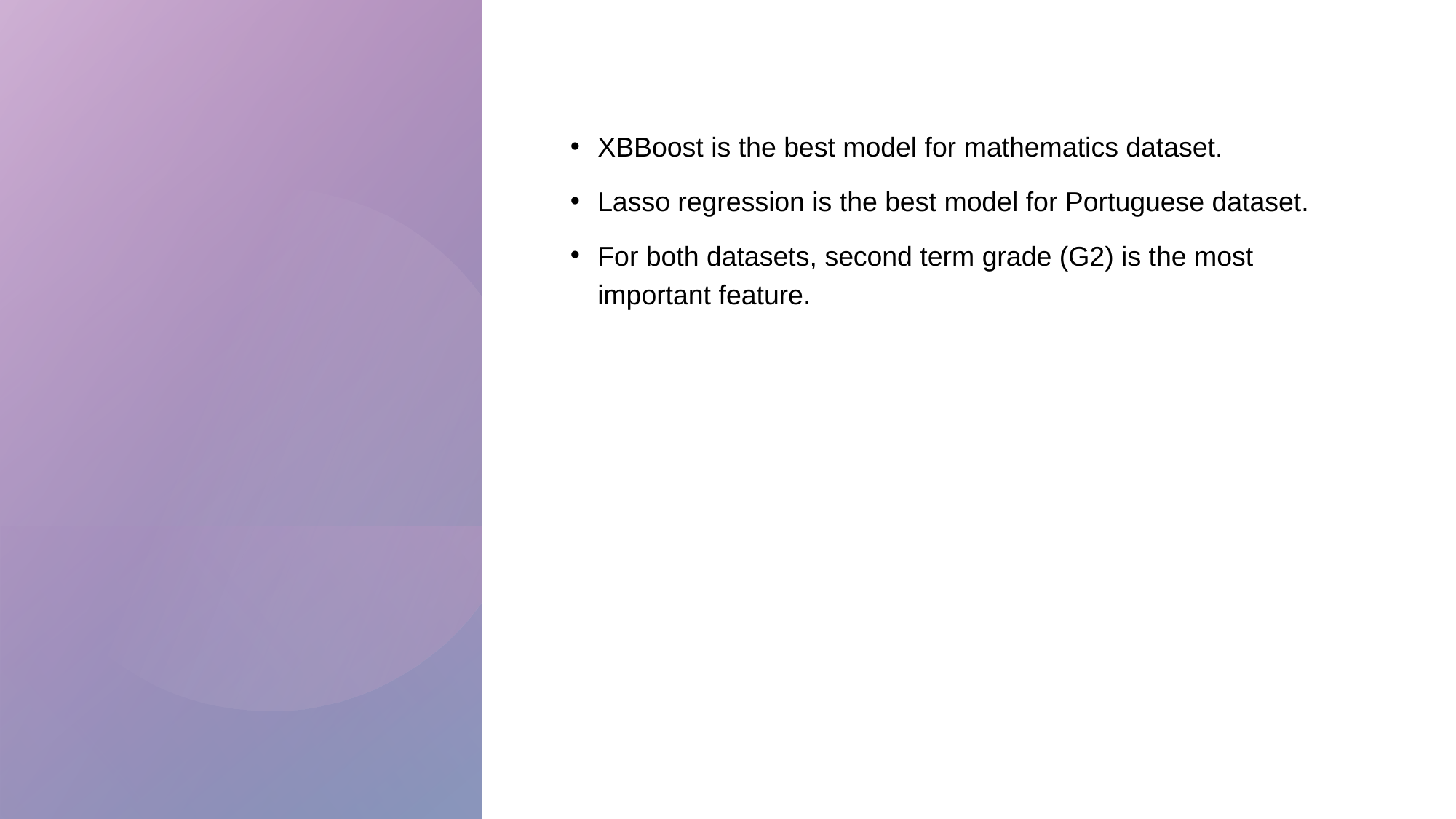

XBBoost is the best model for mathematics dataset.
Lasso regression is the best model for Portuguese dataset.
For both datasets, second term grade (G2) is the most important feature.